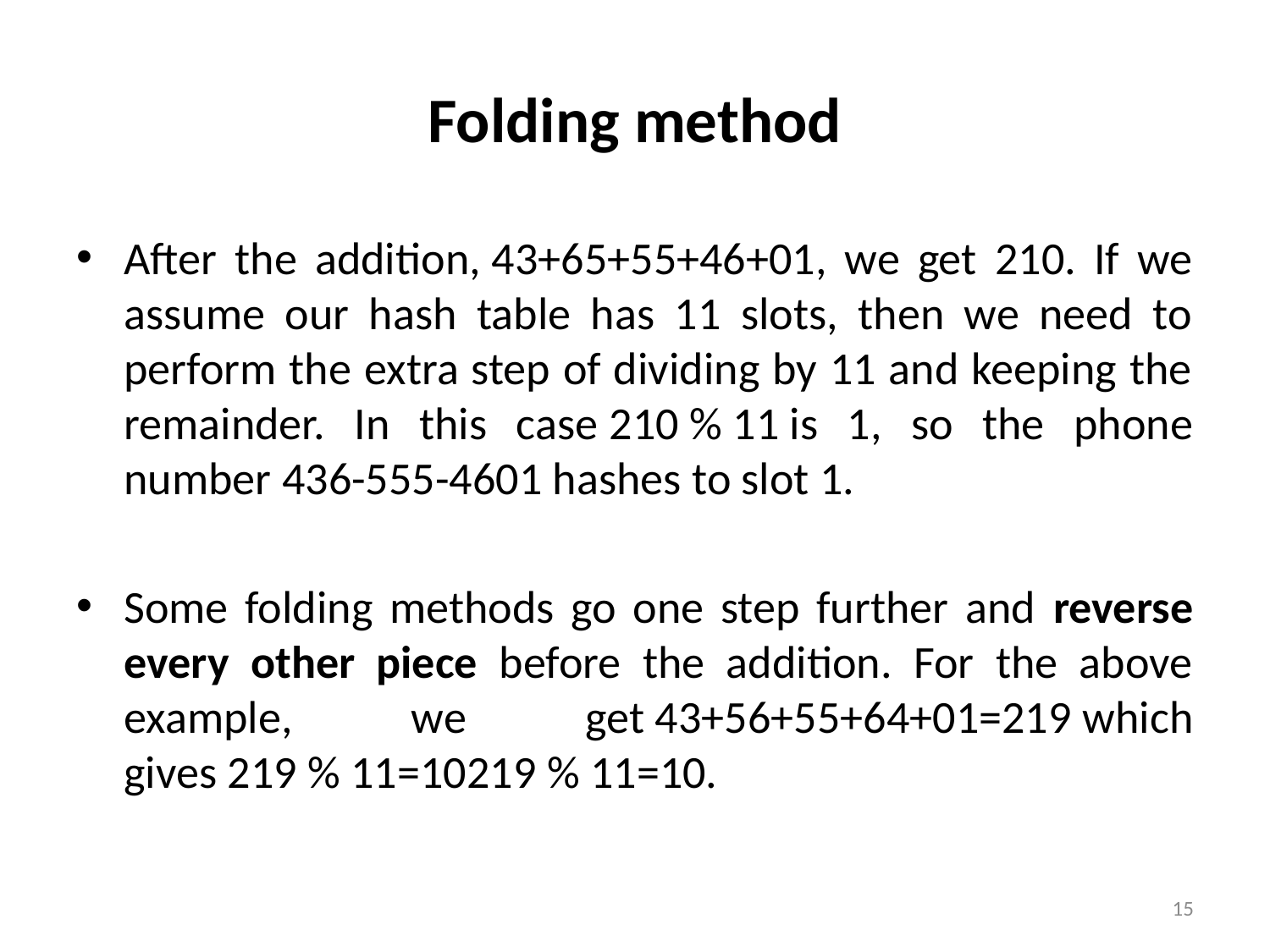

# Folding method
After the addition, 43+65+55+46+01, we get 210. If we assume our hash table has 11 slots, then we need to perform the extra step of dividing by 11 and keeping the remainder. In this case 210 % 11 is 1, so the phone number 436-555-4601 hashes to slot 1.

Some folding methods go one step further and reverse every other piece before the addition. For the above example, we get 43+56+55+64+01=219 which gives 219 % 11=10219 % 11=10.
15